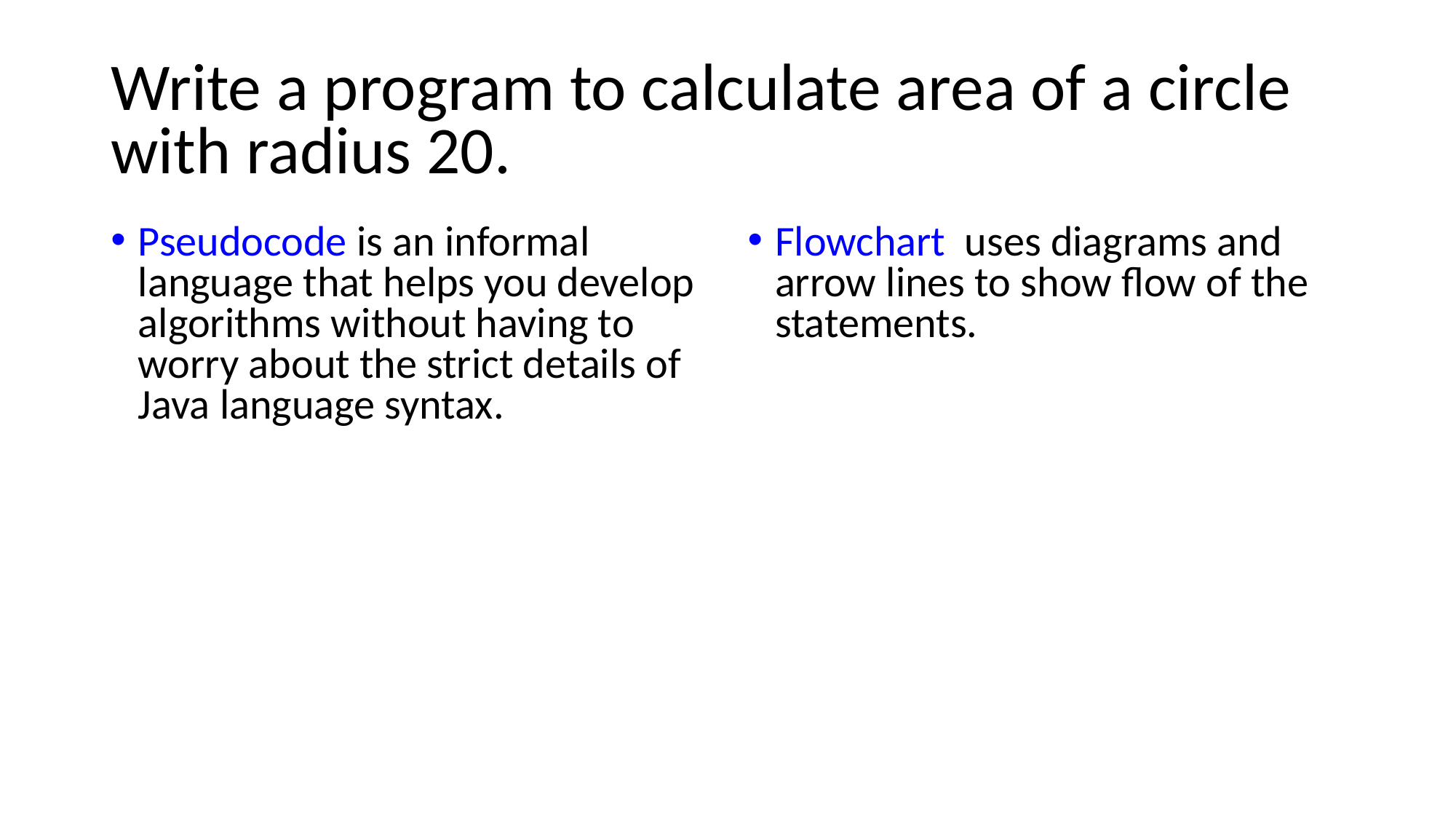

# Write a program to calculate area of a circle with radius 20.
Pseudocode is an informal language that helps you develop algorithms without having to worry about the strict details of Java language syntax.

Flowchart  uses diagrams and arrow lines to show flow of the statements.